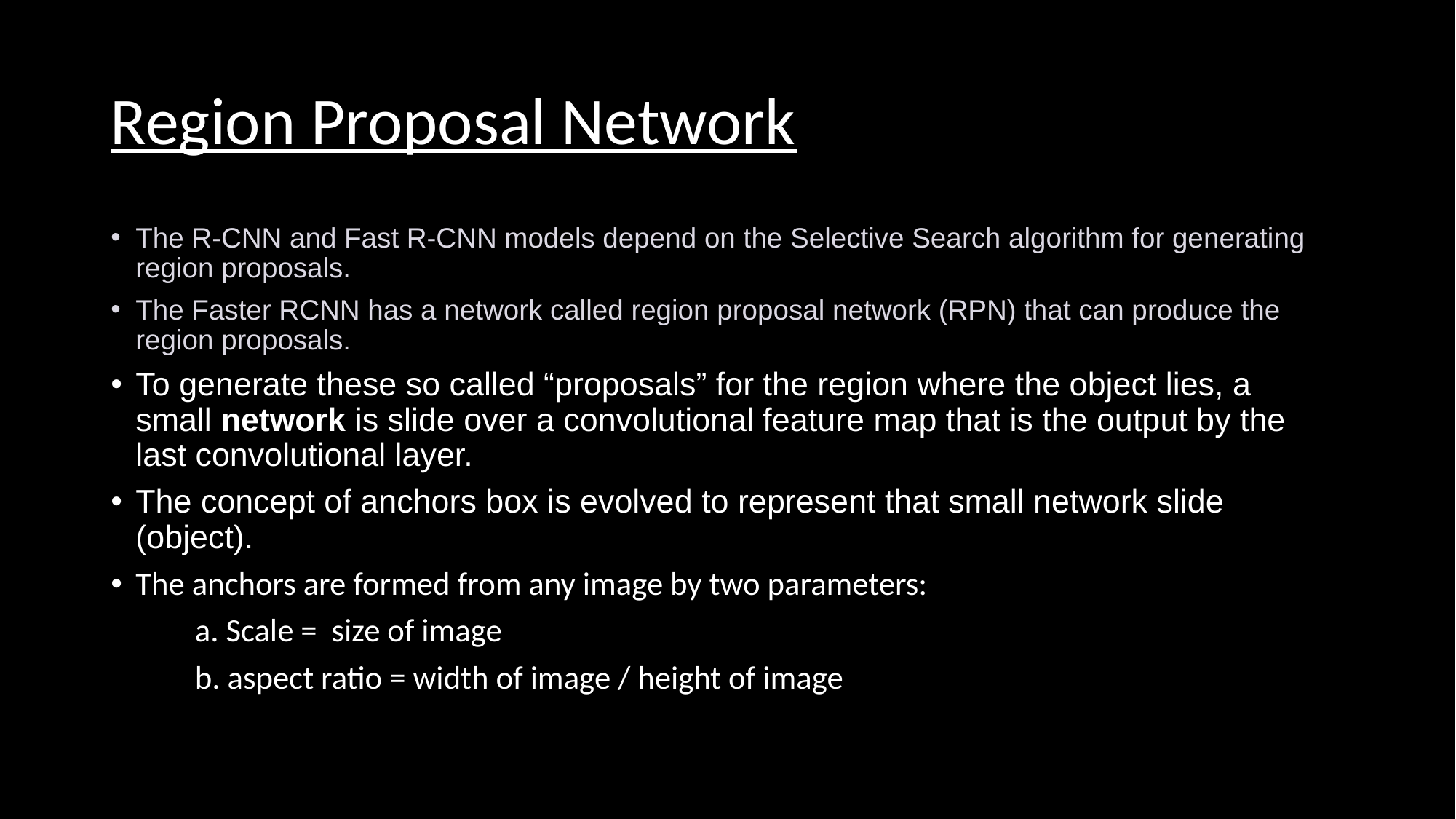

# Region Proposal Network
The R-CNN and Fast R-CNN models depend on the Selective Search algorithm for generating region proposals.
The Faster RCNN has a network called region proposal network (RPN) that can produce the region proposals.
To generate these so called “proposals” for the region where the object lies, a small network is slide over a convolutional feature map that is the output by the last convolutional layer.
The concept of anchors box is evolved to represent that small network slide (object).
The anchors are formed from any image by two parameters:
	a. Scale =  size of image
	b. aspect ratio = width of image / height of image